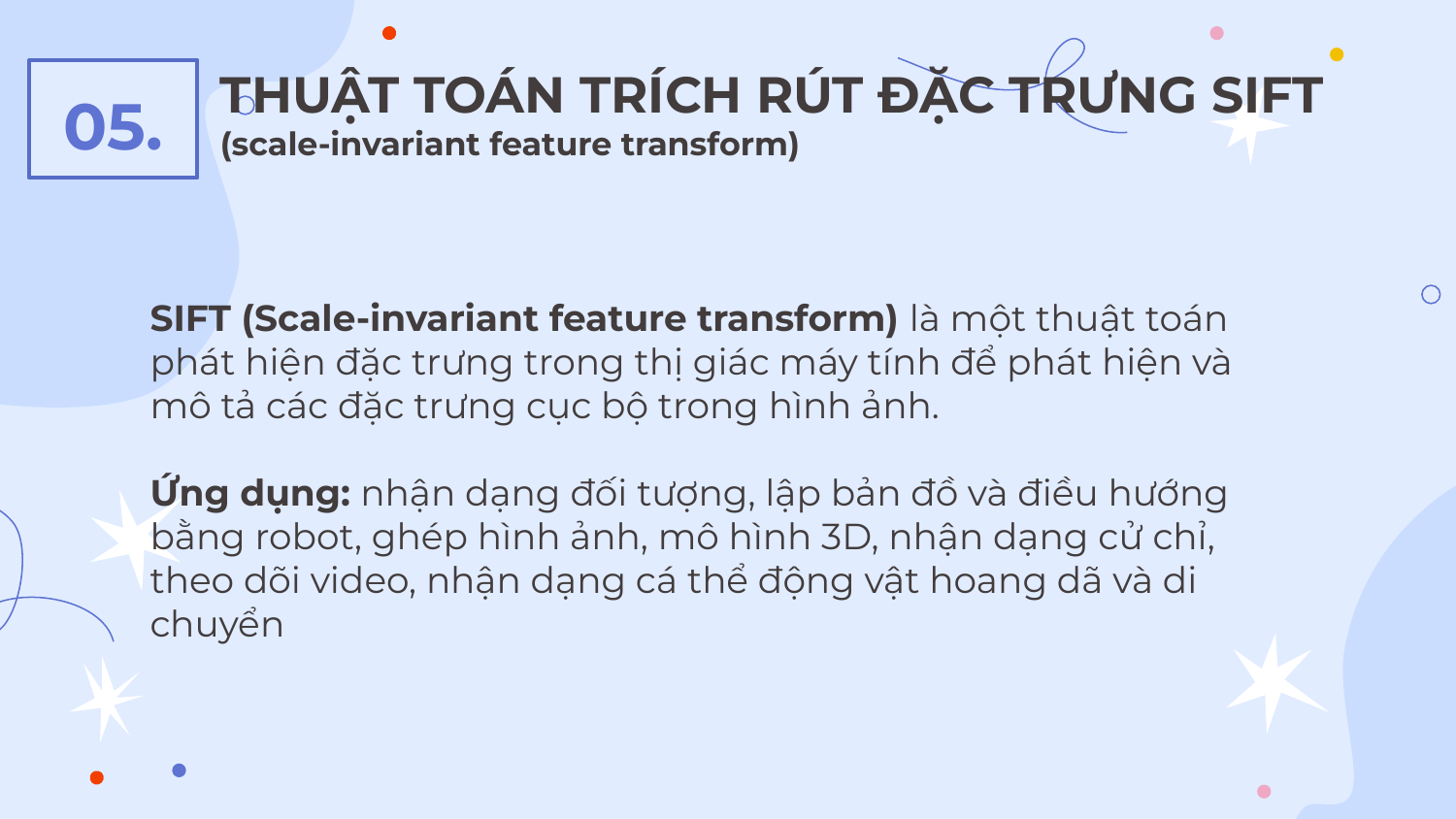

THUẬT TOÁN TRÍCH RÚT ĐẶC TRƯNG SIFT (scale-invariant feature transform)
# 05.
SIFT (Scale-invariant feature transform) là một thuật toán phát hiện đặc trưng trong thị giác máy tính để phát hiện và mô tả các đặc trưng cục bộ trong hình ảnh.

Ứng dụng: nhận dạng đối tượng, lập bản đồ và điều hướng bằng robot, ghép hình ảnh, mô hình 3D, nhận dạng cử chỉ, theo dõi video, nhận dạng cá thể động vật hoang dã và di chuyển